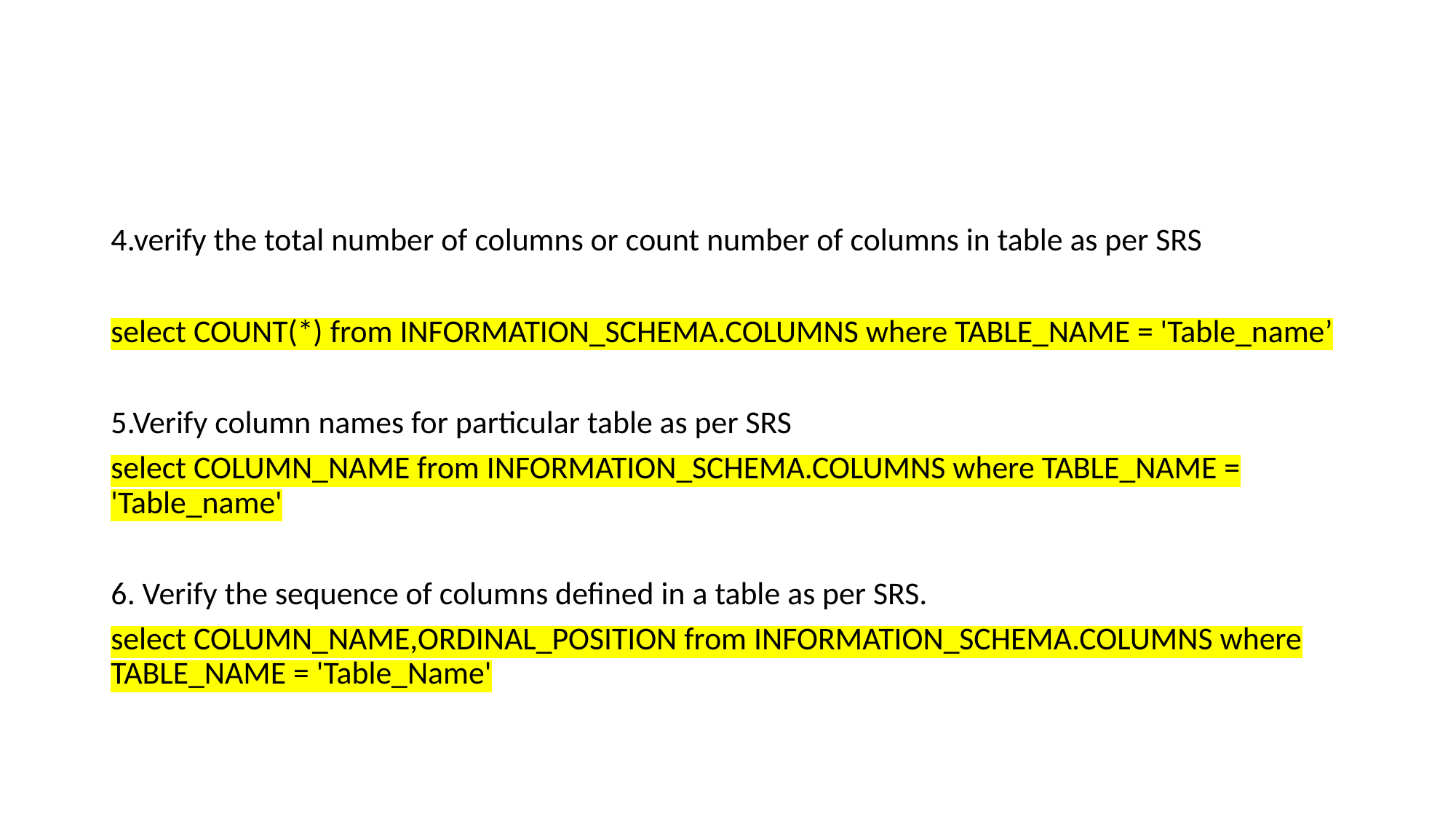

4.verify the total number of columns or count number of columns in table as per SRS

select COUNT(*) from INFORMATION_SCHEMA.COLUMNS where TABLE_NAME = 'Table_name’

5.Verify column names for particular table as per SRS
select COLUMN_NAME from INFORMATION_SCHEMA.COLUMNS where TABLE_NAME = 'Table_name'

6. Verify the sequence of columns defined in a table as per SRS.
select COLUMN_NAME,ORDINAL_POSITION from INFORMATION_SCHEMA.COLUMNS where TABLE_NAME = 'Table_Name'